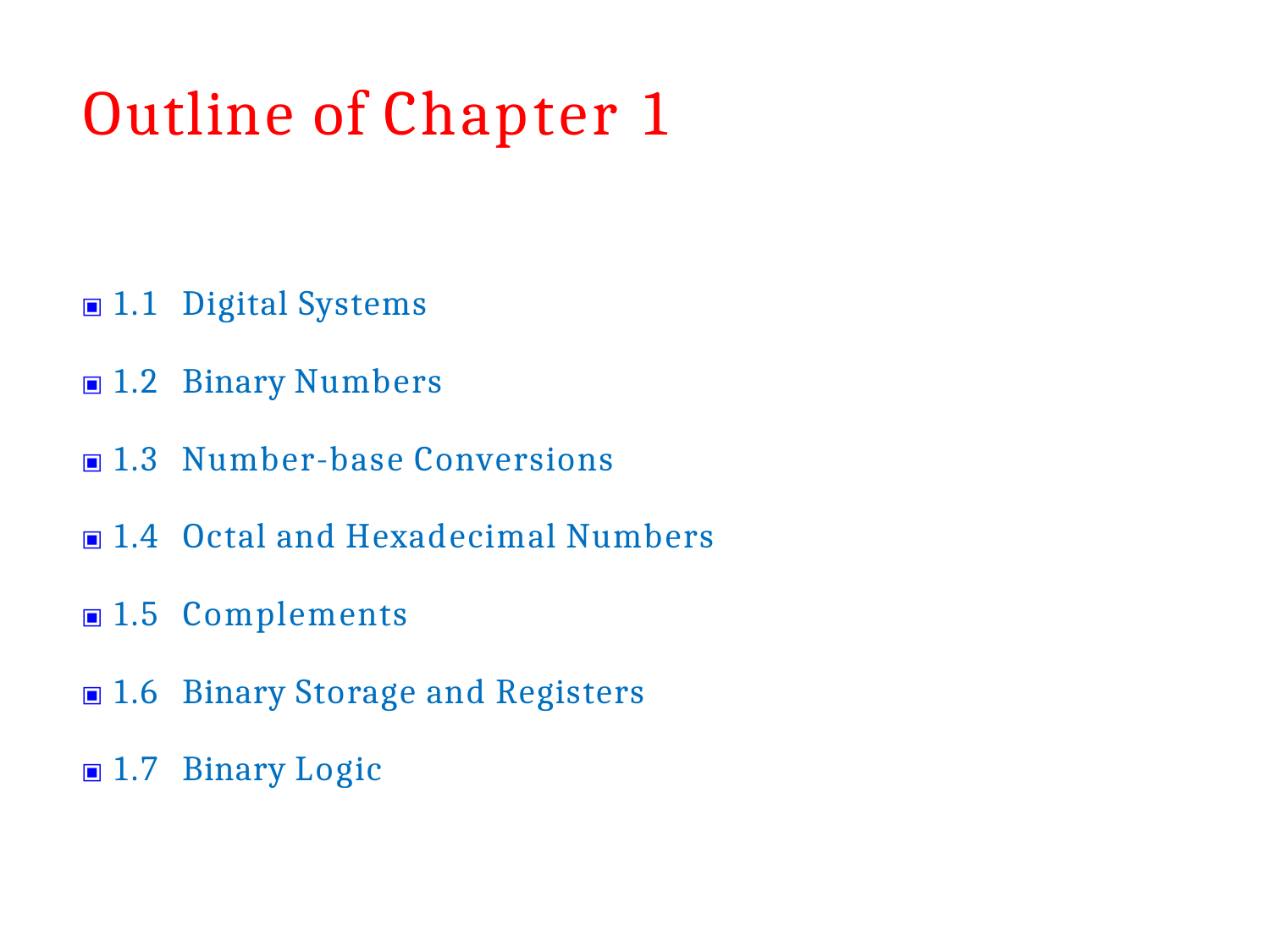

# Outline of Chapter 1
🞕 1.1	Digital Systems
🞕 1.2	Binary Numbers
🞕 1.3	Number-base Conversions
🞕 1.4	Octal and Hexadecimal Numbers
🞕 1.5	Complements
🞕 1.6	Binary Storage and Registers
🞕 1.7	Binary Logic